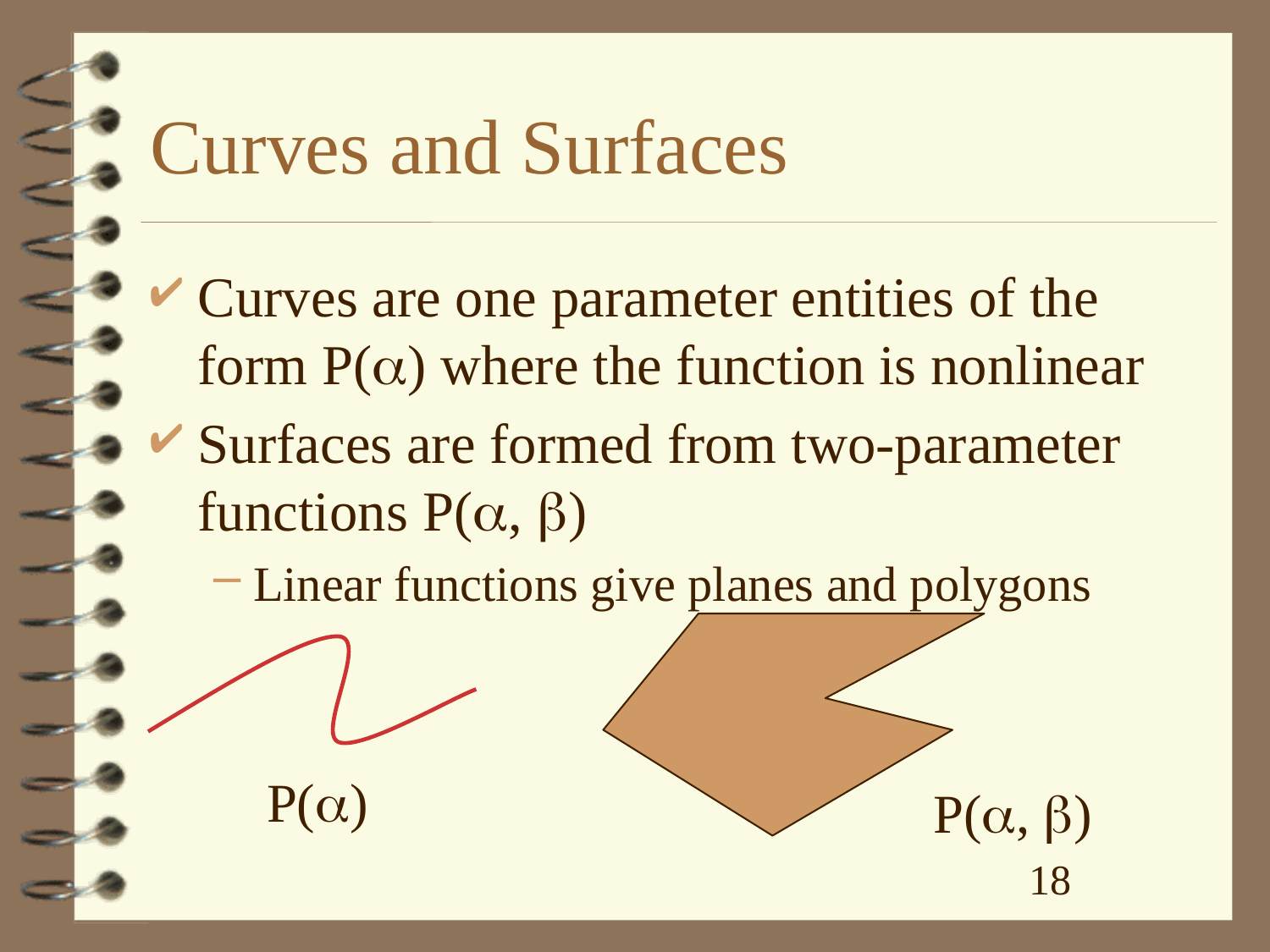

# Curves and Surfaces
Curves are one parameter entities of the form P(α) where the function is nonlinear
Surfaces are formed from two-parameter functions P(α, β)
Linear functions give planes and polygons

P(α)
P(α, β)
18